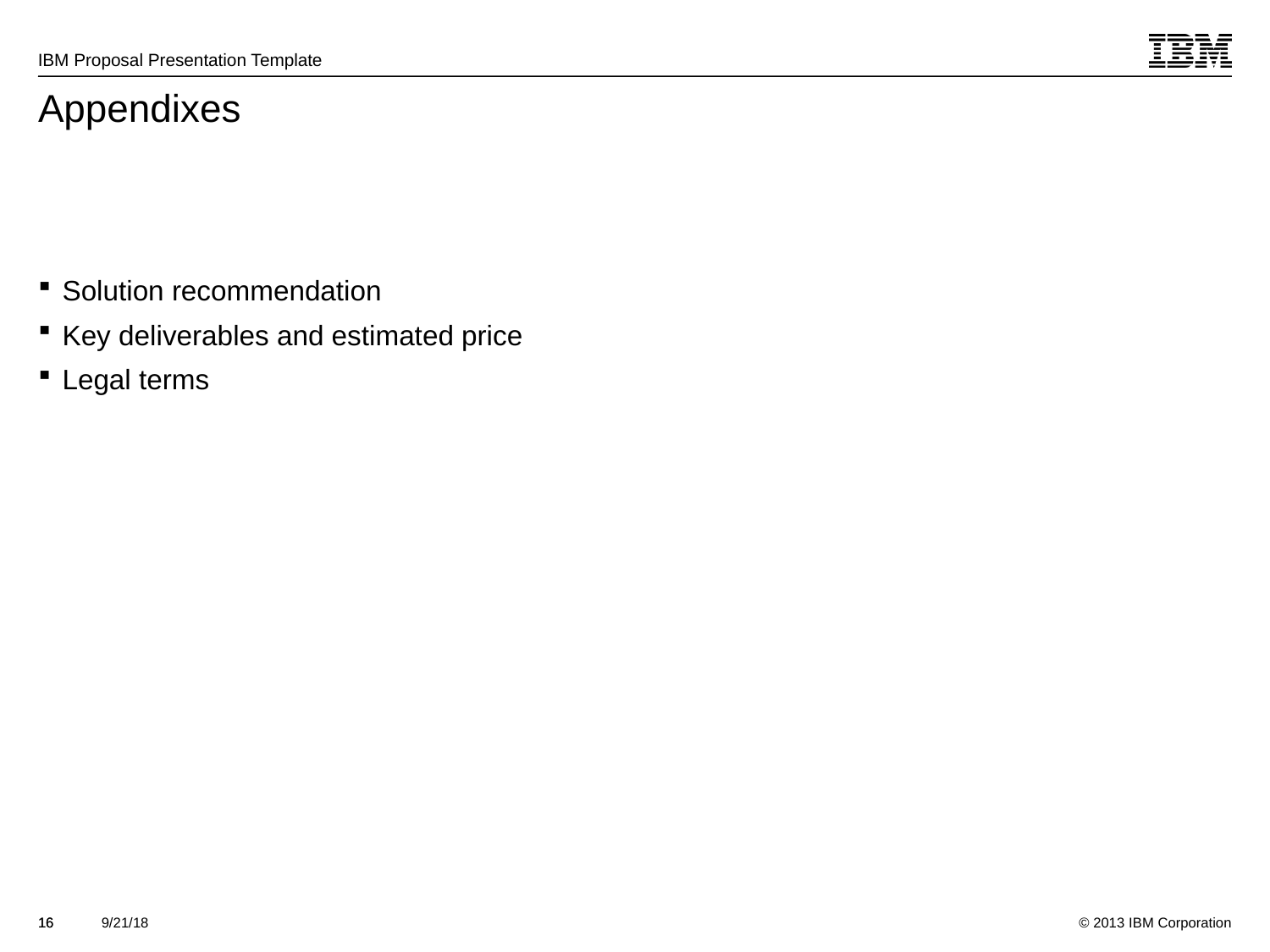

# Appendixes
Solution recommendation
Key deliverables and estimated price
Legal terms
16
16